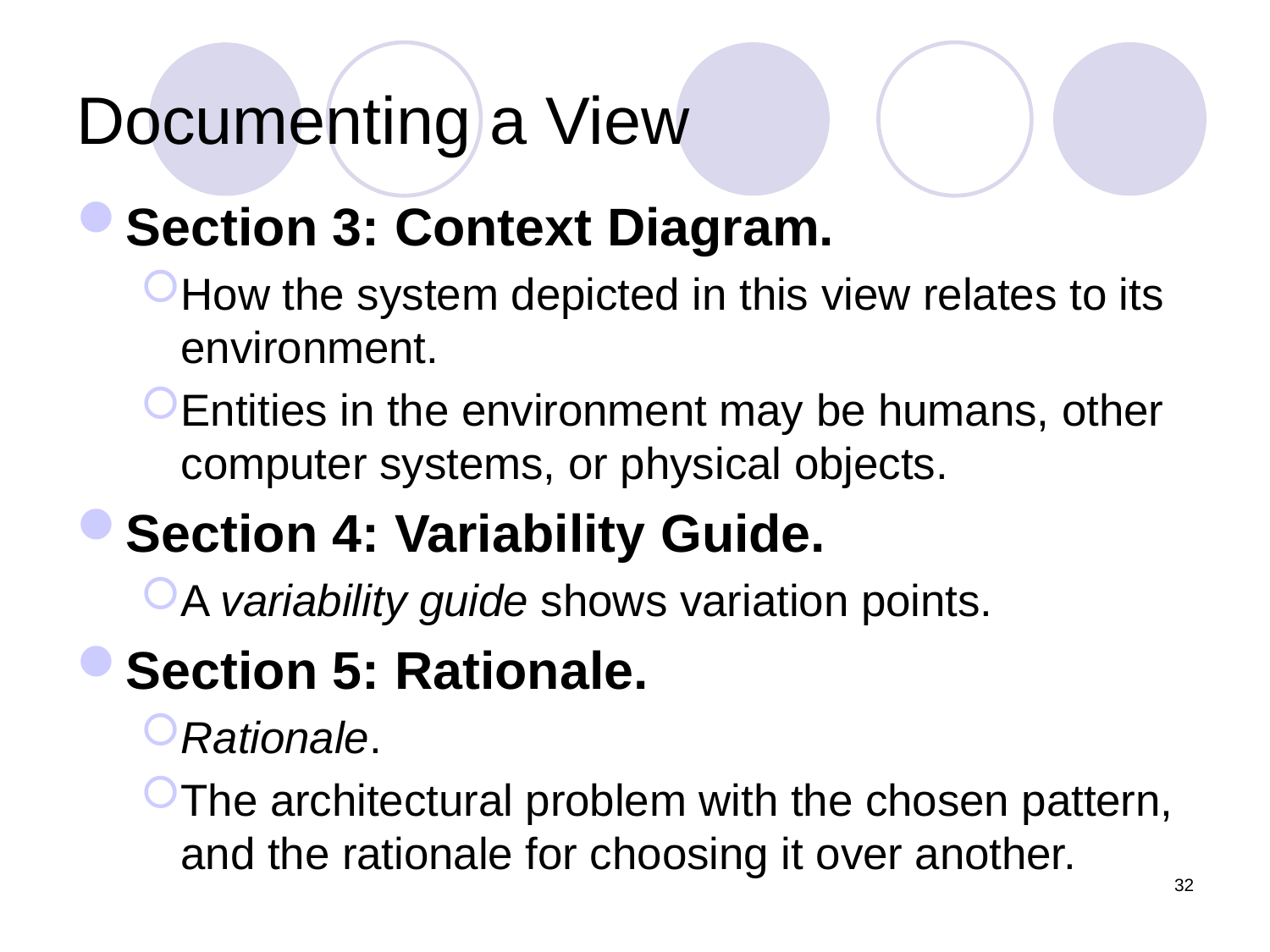

# Documenting a View
Section 3: Context Diagram.
How the system depicted in this view relates to its environment.
Entities in the environment may be humans, other computer systems, or physical objects.
Section 4: Variability Guide.
A variability guide shows variation points.
Section 5: Rationale.
Rationale.
The architectural problem with the chosen pattern, and the rationale for choosing it over another.

32